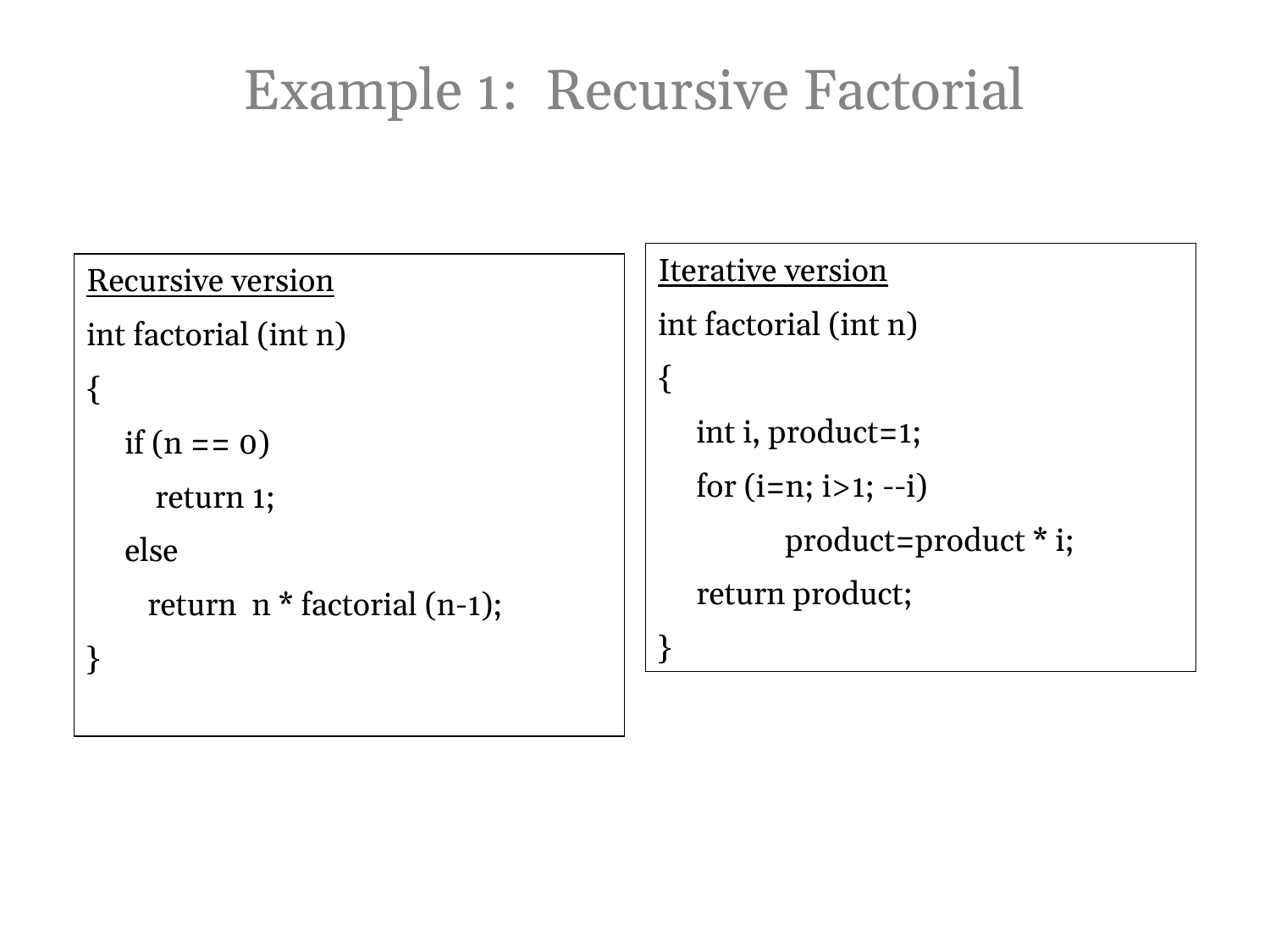

# Example 1:  Recursive Factorial
27
Iterative version
int factorial (int n)
{
     int i, product=1;
     for (i=n; i>1; --i)
 	product=product * i;
     return product;
}
Recursive version
int factorial (int n)
{
     if (n == 0)
         return 1;
     else
        return  n * factorial (n-1);
}